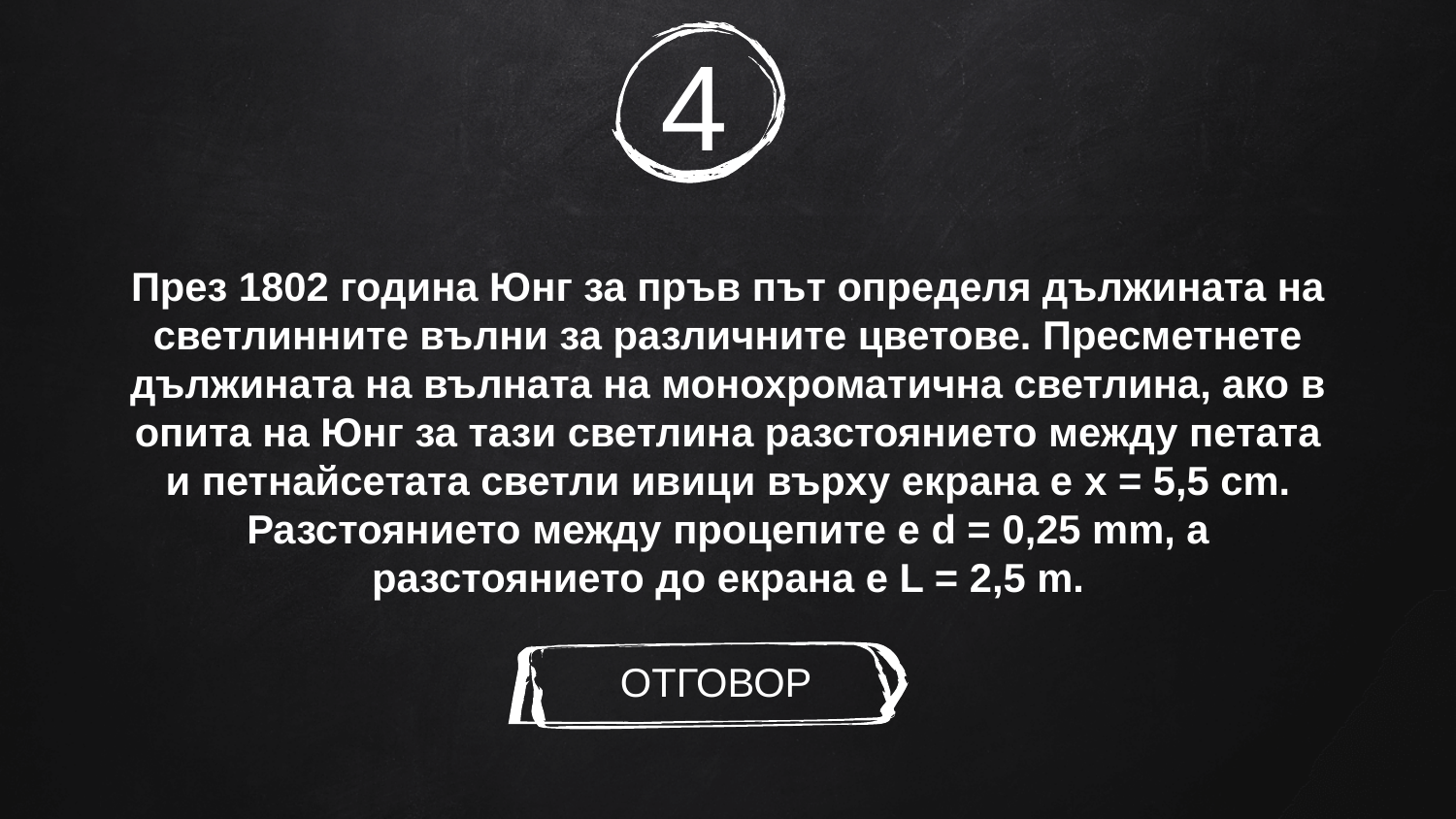

4
# През 1802 година Юнг за пръв път определя дължината на светлинните вълни за различните цветове. Пресметнете дължината на вълната на монохроматична светлина, ако в опита на Юнг за тази светлина разстоянието между петата и петнайсетата светли ивици върху екрана е x = 5,5 cm. Разстоянието между процепите е d = 0,25 mm, а разстоянието до екрана е L = 2,5 m.

ОТГОВОР